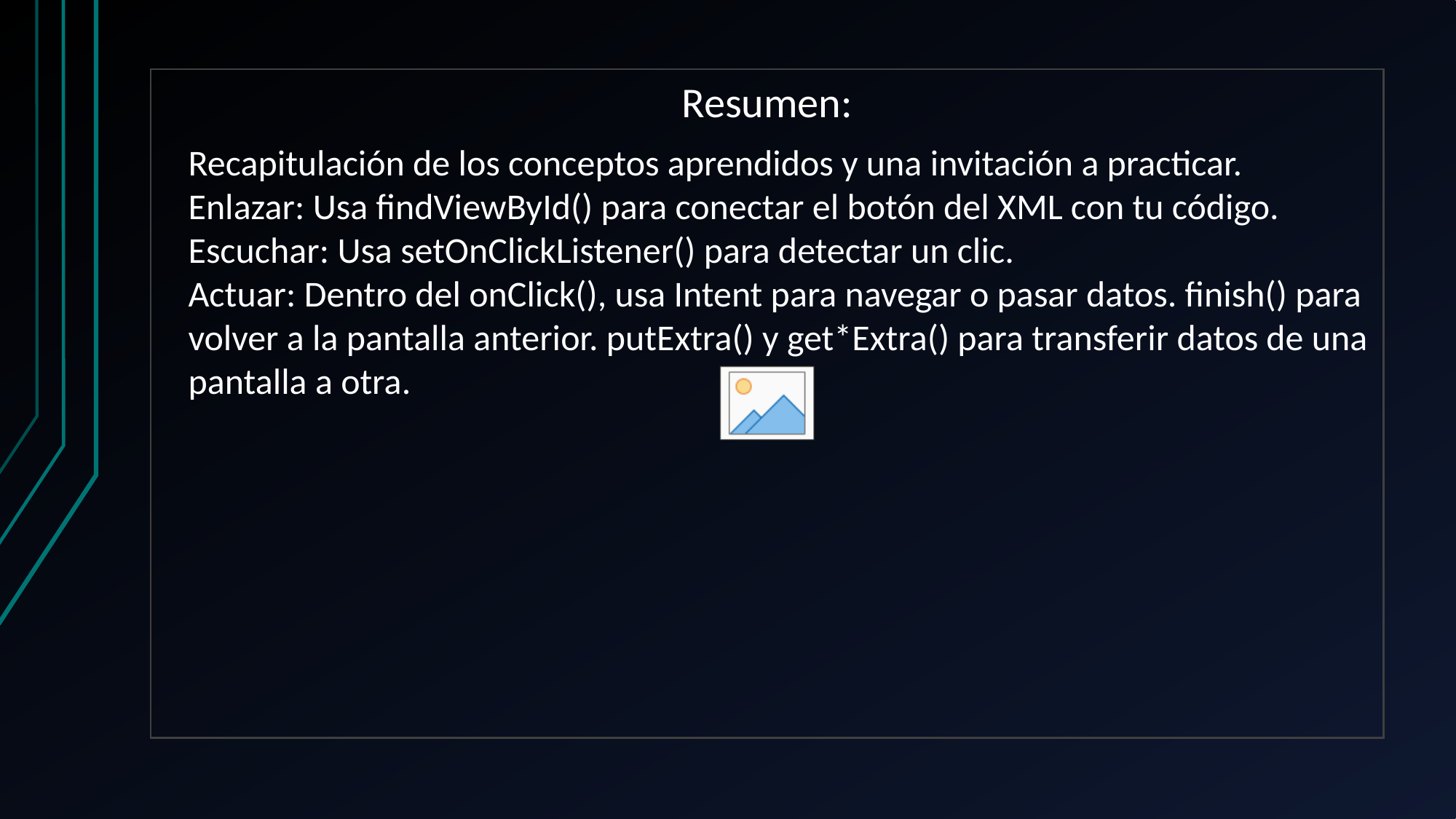

Resumen:
Recapitulación de los conceptos aprendidos y una invitación a practicar.
Enlazar: Usa findViewById() para conectar el botón del XML con tu código. Escuchar: Usa setOnClickListener() para detectar un clic.
Actuar: Dentro del onClick(), usa Intent para navegar o pasar datos. finish() para volver a la pantalla anterior. putExtra() y get*Extra() para transferir datos de una pantalla a otra.